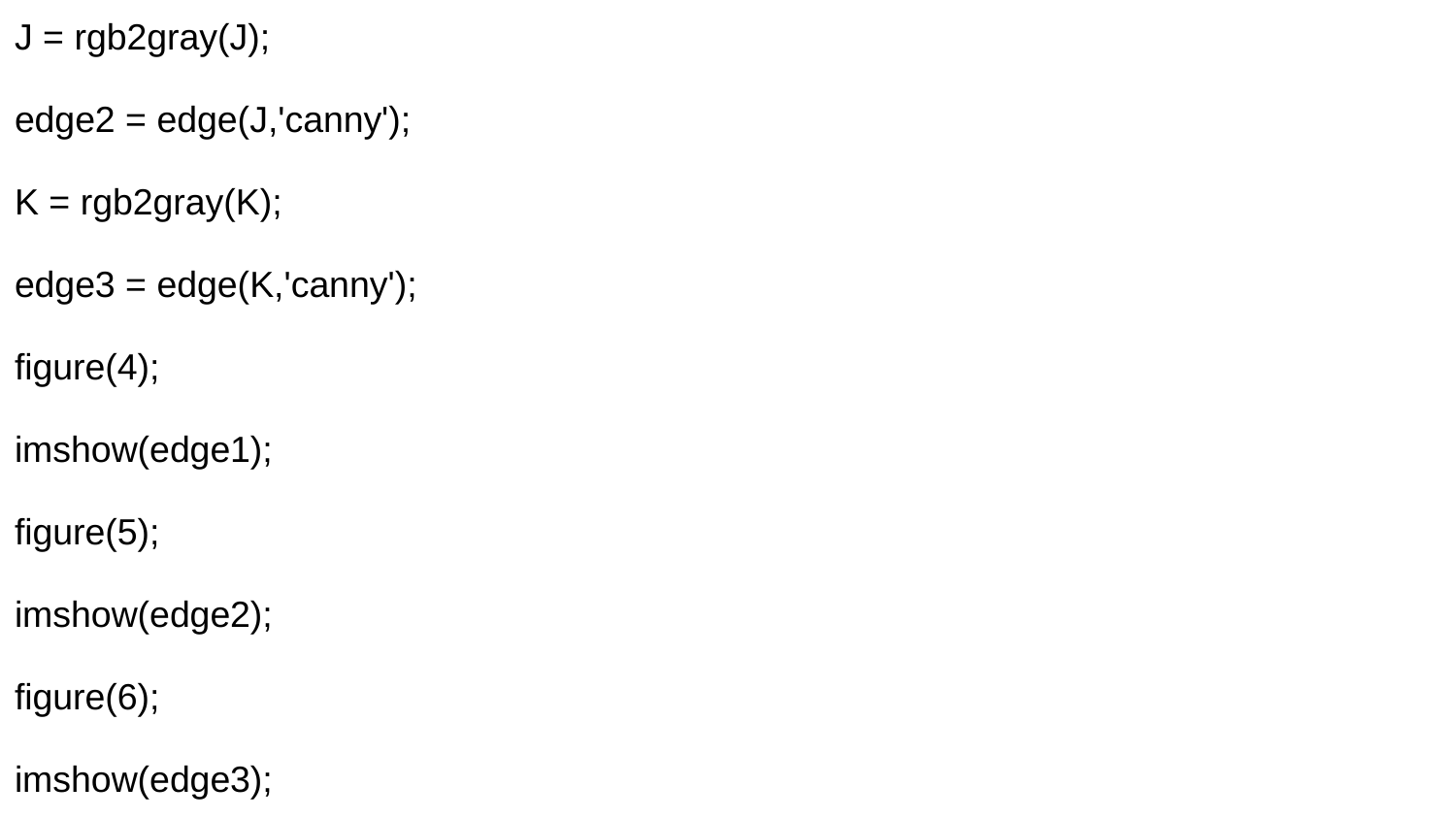

J = rgb2gray(J);
edge2 = edge(J,'canny');
K = rgb2gray(K);
edge3 = edge(K,'canny');
figure(4);
imshow(edge1);
figure(5);
imshow(edge2);
figure(6);
imshow(edge3);